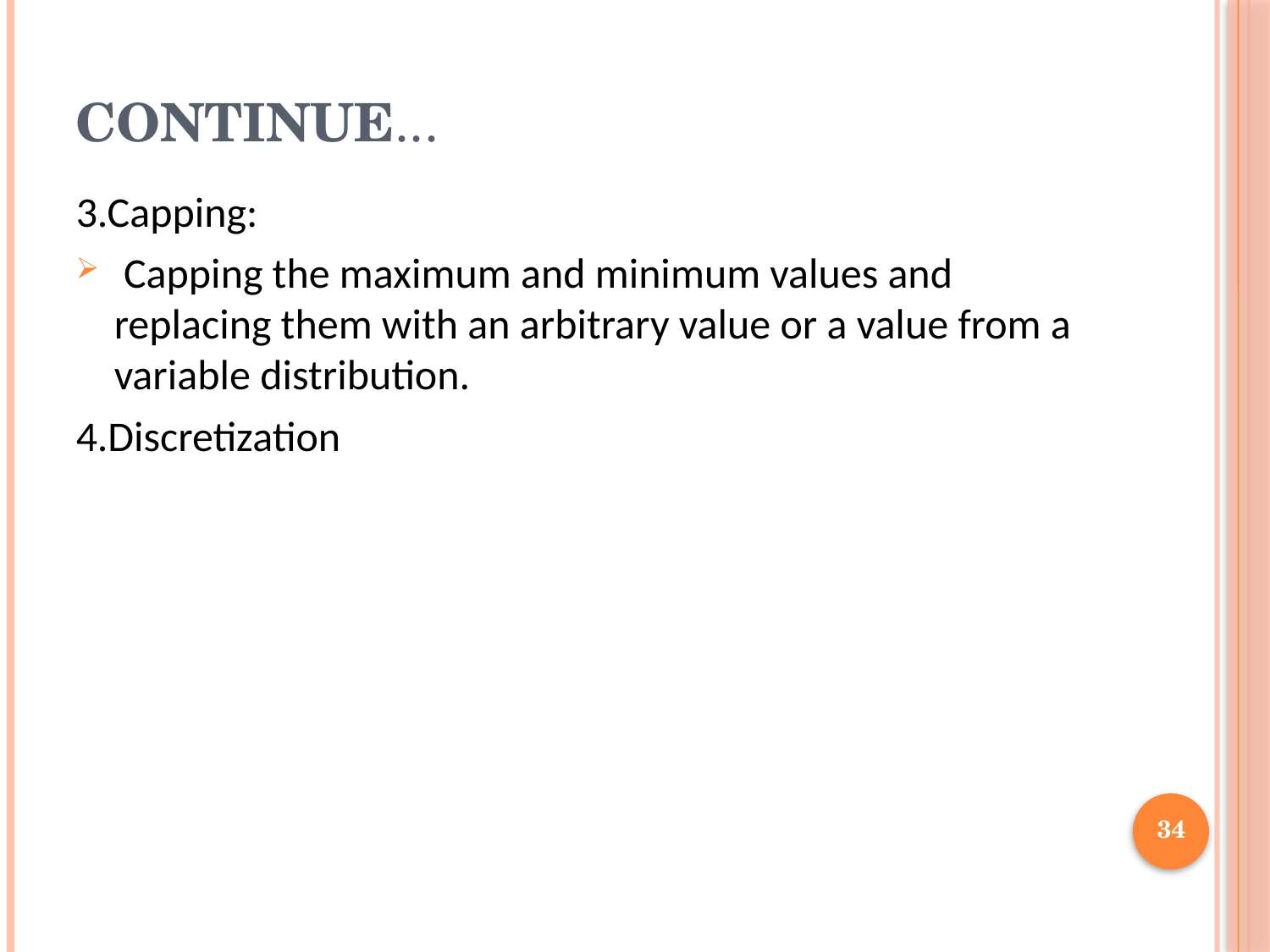

# Continue...
3.Capping:
 Capping the maximum and minimum values and replacing them with an arbitrary value or a value from a variable distribution.
4.Discretization

34